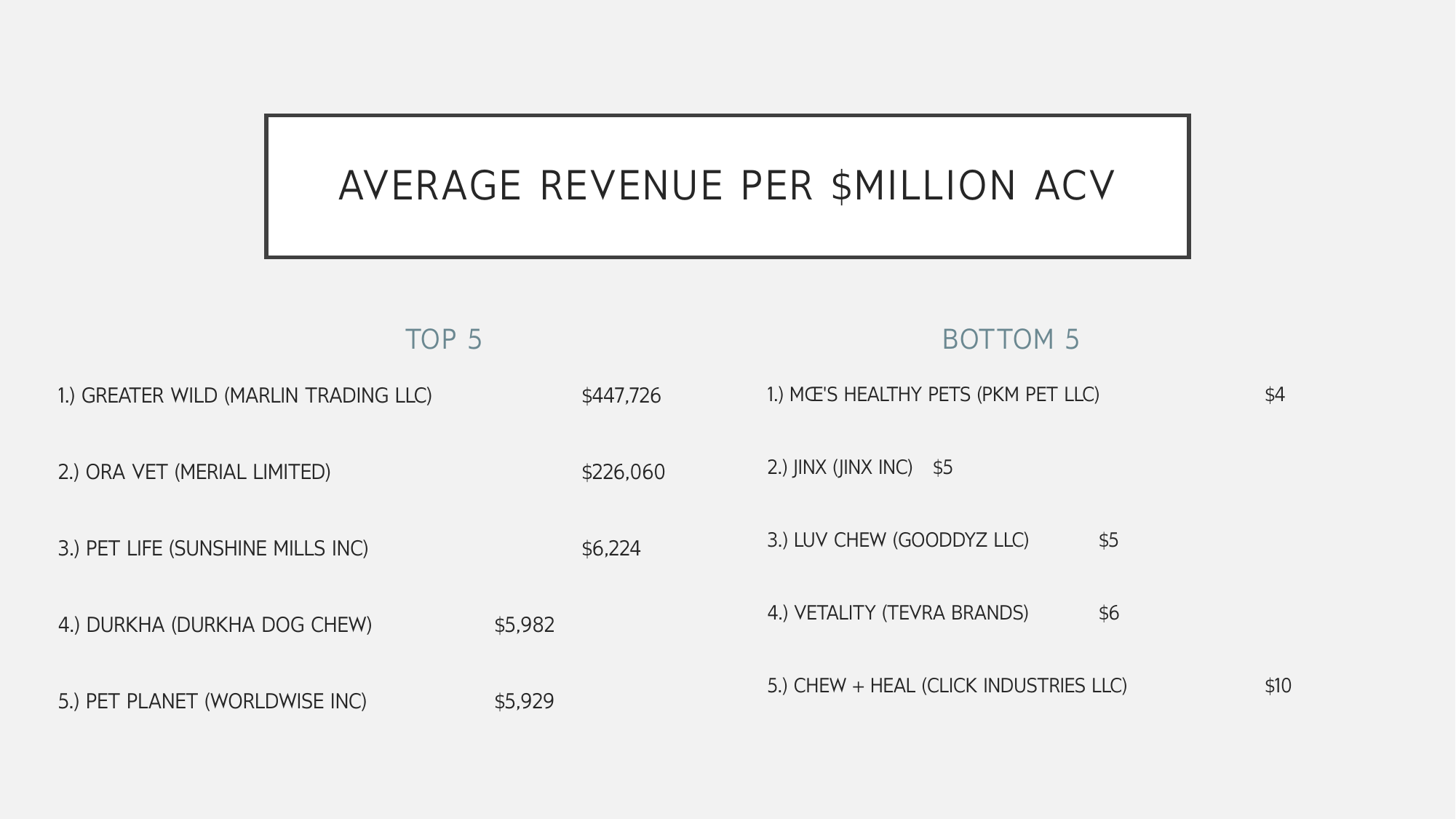

# Average Revenue per $Million ACV
Top 5
Bottom 5
1.) GREATER WILD (MARLIN TRADING LLC)		$447,726

2.) ORA VET (MERIAL LIMITED)			$226,060

3.) PET LIFE (SUNSHINE MILLS INC)			$6,224

4.) DURKHA (DURKHA DOG CHEW)		$5,982

5.) PET PLANET (WORLDWISE INC)		$5,929

1.) MOE'S HEALTHY PETS (PKM PET LLC)		$4

2.) JINX (JINX INC)				$5

3.) LUV CHEW (GOODDYZ LLC)			$5

4.) VETALITY (TEVRA BRANDS)			$6

5.) CHEW + HEAL (CLICK INDUSTRIES LLC)		$10